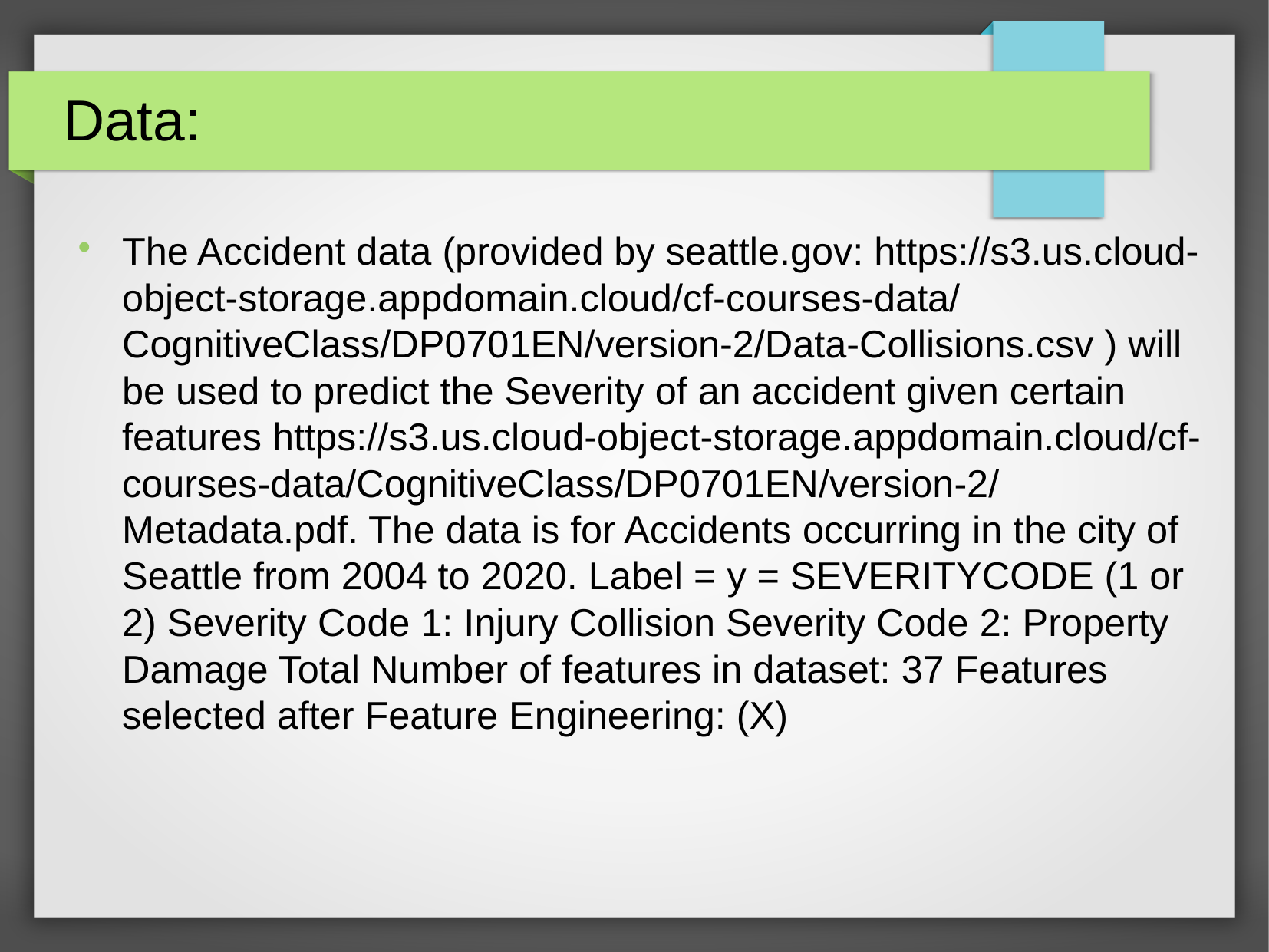

Data:
The Accident data (provided by seattle.gov: https://s3.us.cloud-object-storage.appdomain.cloud/cf-courses-data/CognitiveClass/DP0701EN/version-2/Data-Collisions.csv ) will be used to predict the Severity of an accident given certain features https://s3.us.cloud-object-storage.appdomain.cloud/cf-courses-data/CognitiveClass/DP0701EN/version-2/Metadata.pdf. The data is for Accidents occurring in the city of Seattle from 2004 to 2020. Label = y = SEVERITYCODE (1 or 2) Severity Code 1: Injury Collision Severity Code 2: Property Damage Total Number of features in dataset: 37 Features selected after Feature Engineering: (X)